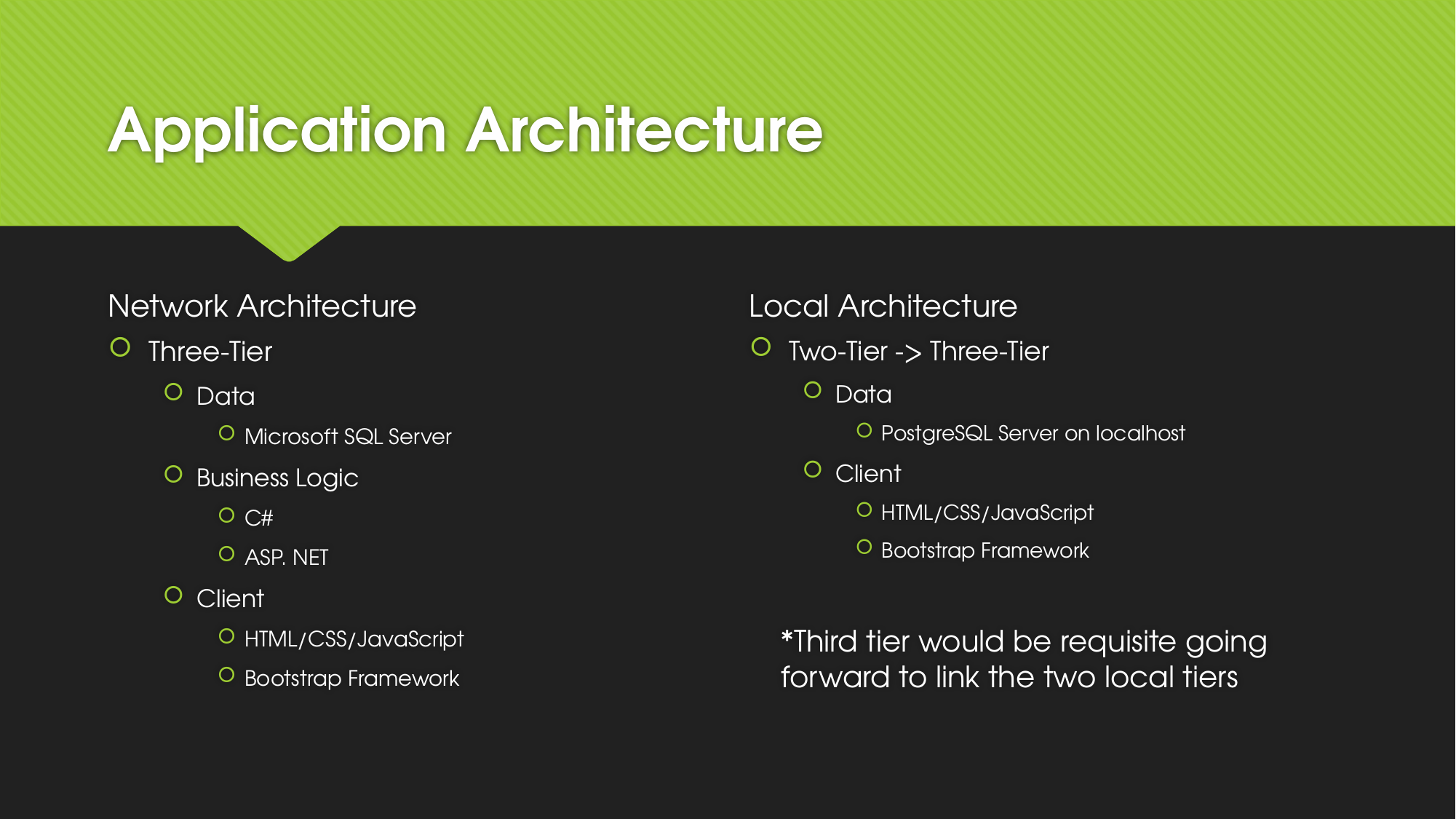

# Application Architecture
Network Architecture
Local Architecture
Three-Tier
Data
Microsoft SQL Server
Business Logic
C#
ASP. NET
Client
HTML/CSS/JavaScript
Bootstrap Framework

Two-Tier -> Three-Tier
Data
PostgreSQL Server on localhost
Client
HTML/CSS/JavaScript
Bootstrap Framework

*Third tier would be requisite going forward to link the two local tiers